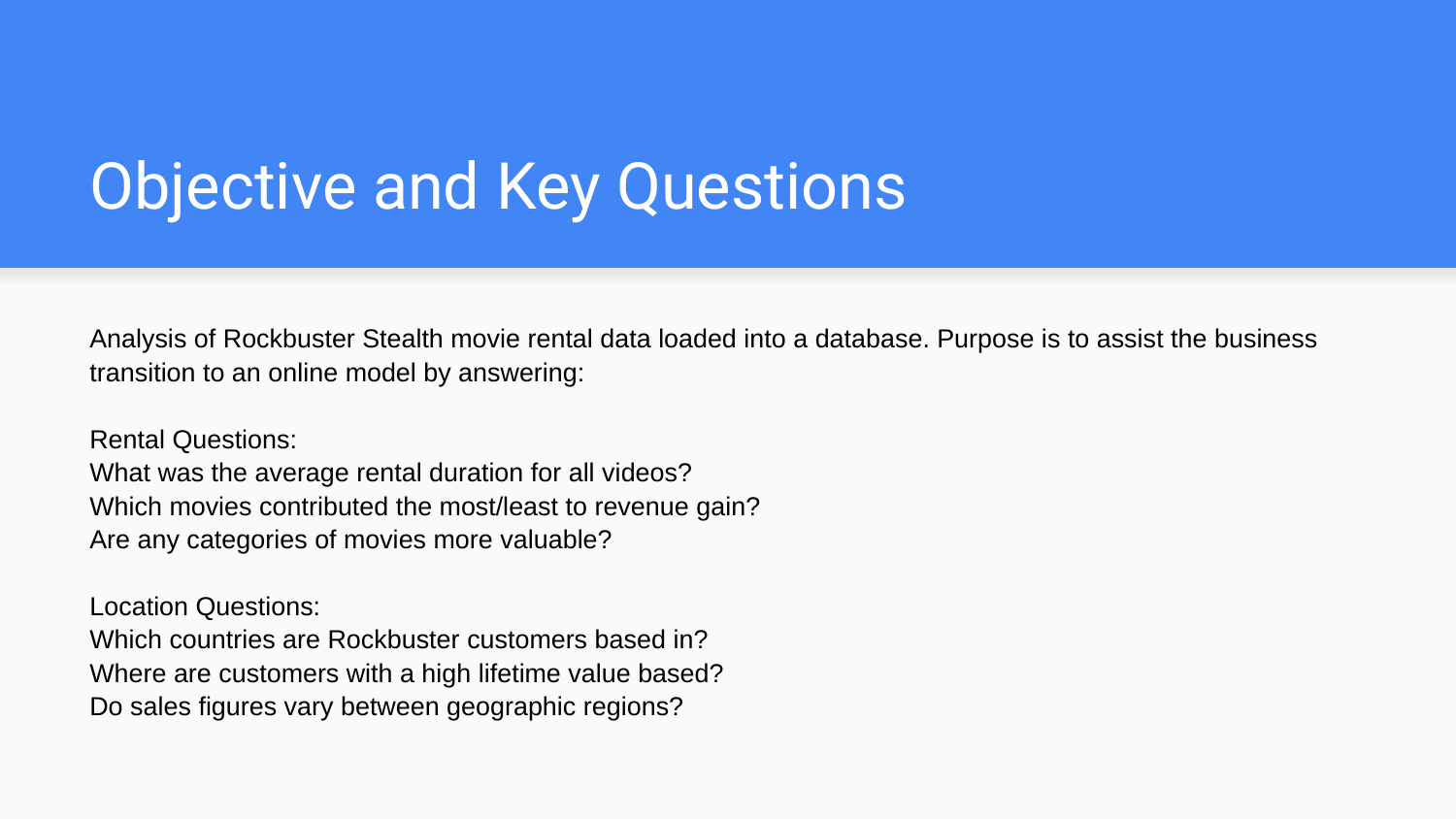

# Objective and Key Questions
Analysis of Rockbuster Stealth movie rental data loaded into a database. Purpose is to assist the business transition to an online model by answering:

Rental Questions:
What was the average rental duration for all videos?
Which movies contributed the most/least to revenue gain?
Are any categories of movies more valuable?

Location Questions:
Which countries are Rockbuster customers based in?
Where are customers with a high lifetime value based?
Do sales figures vary between geographic regions?